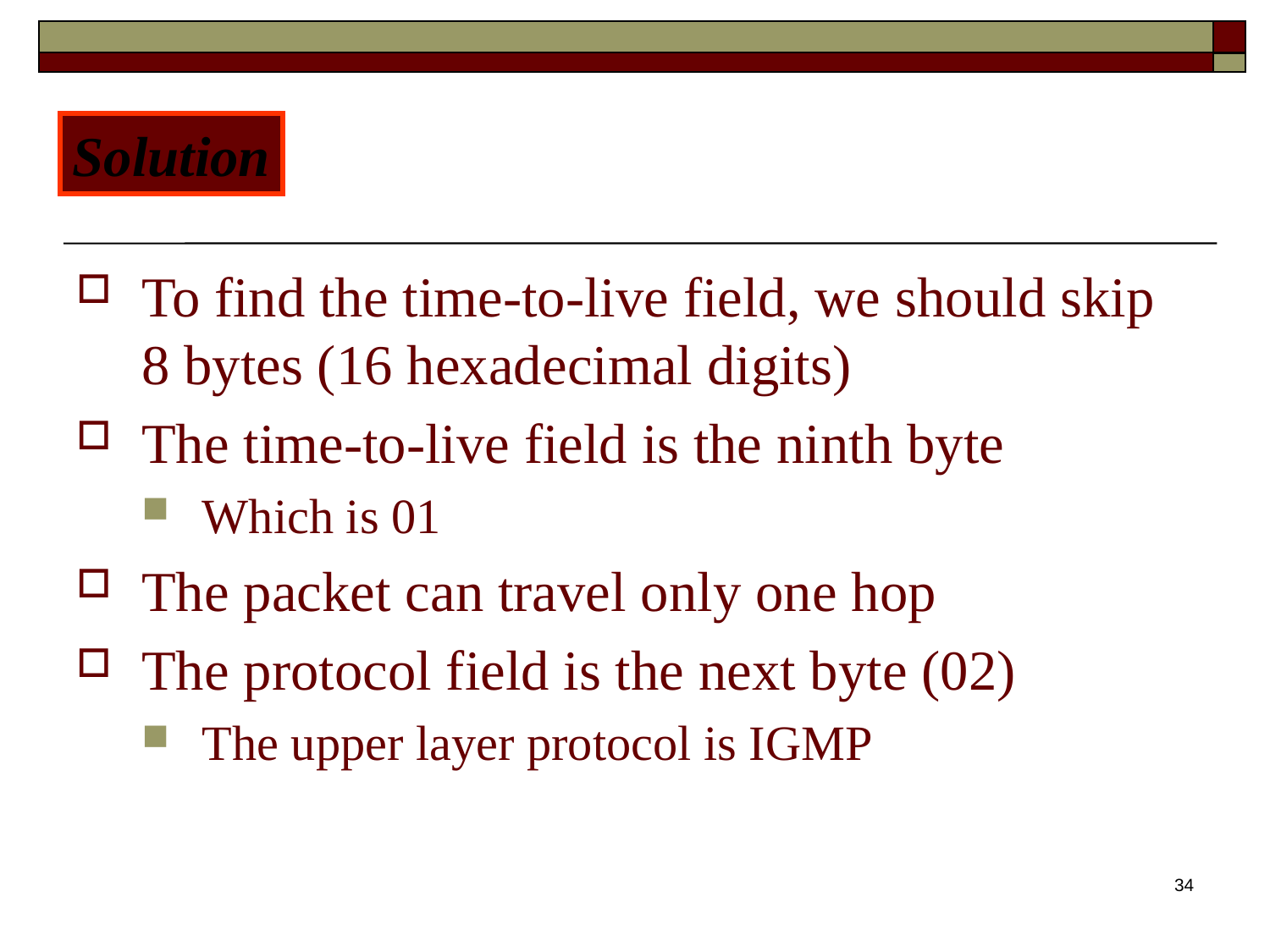

Solution
To find the time-to-live field, we should skip 8 bytes (16 hexadecimal digits)
The time-to-live field is the ninth byte
Which is 01
The packet can travel only one hop
The protocol field is the next byte (02)
The upper layer protocol is IGMP
34